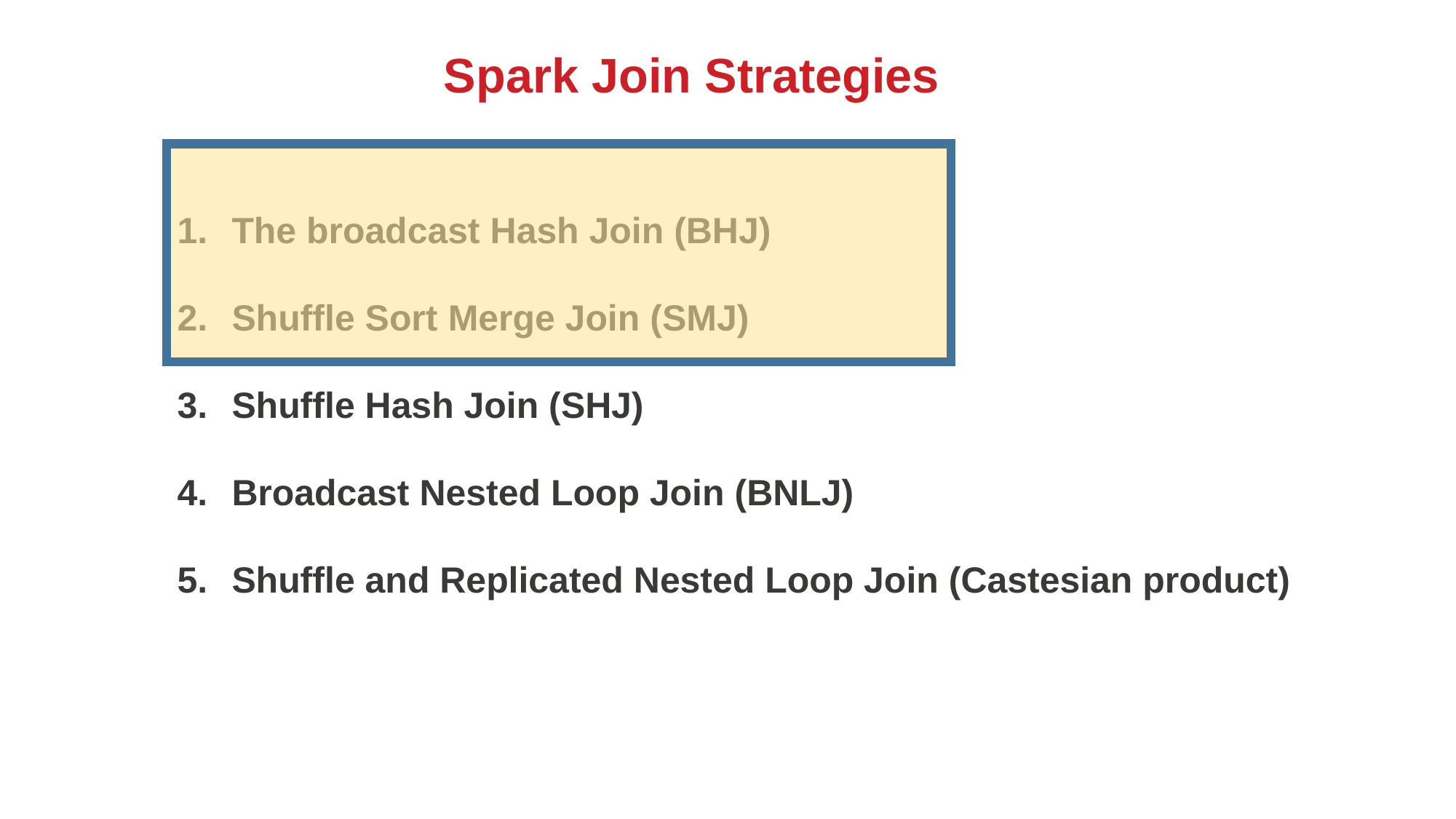

# Spark Join Strategies

The broadcast Hash Join (BHJ)
Shuffle Sort Merge Join (SMJ)
Shuffle Hash Join (SHJ)
Broadcast Nested Loop Join (BNLJ)
Shuffle and Replicated Nested Loop Join (Castesian product)